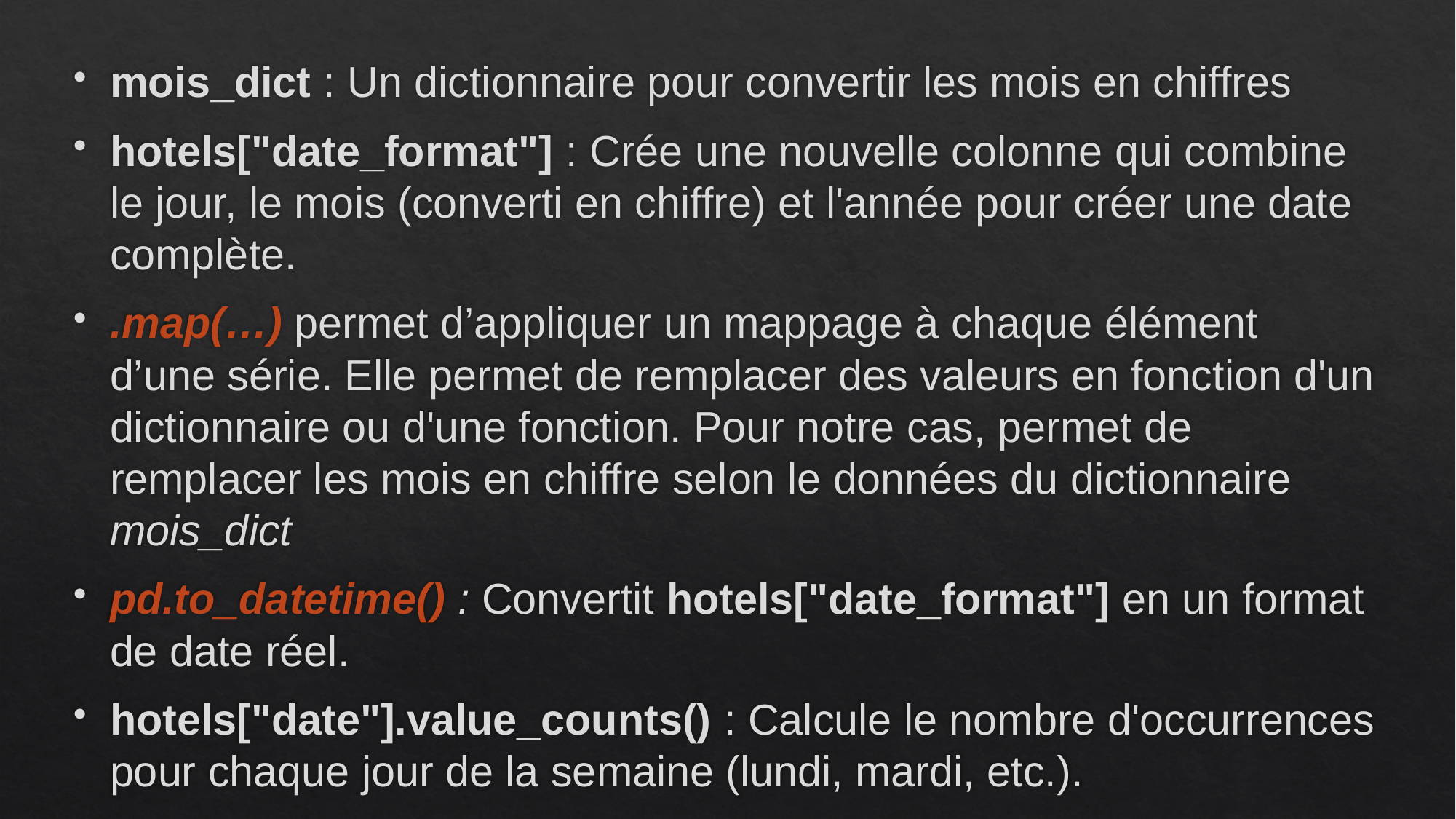

mois_dict : Un dictionnaire pour convertir les mois en chiffres
hotels["date_format"] : Crée une nouvelle colonne qui combine le jour, le mois (converti en chiffre) et l'année pour créer une date complète.
.map(…) permet d’appliquer un mappage à chaque élément  d’une série. Elle permet de remplacer des valeurs en fonction d'un dictionnaire ou d'une fonction. Pour notre cas, permet de remplacer les mois en chiffre selon le données du dictionnaire mois_dict
pd.to_datetime() : Convertit hotels["date_format"] en un format de date réel.
hotels["date"].value_counts() : Calcule le nombre d'occurrences pour chaque jour de la semaine (lundi, mardi, etc.).